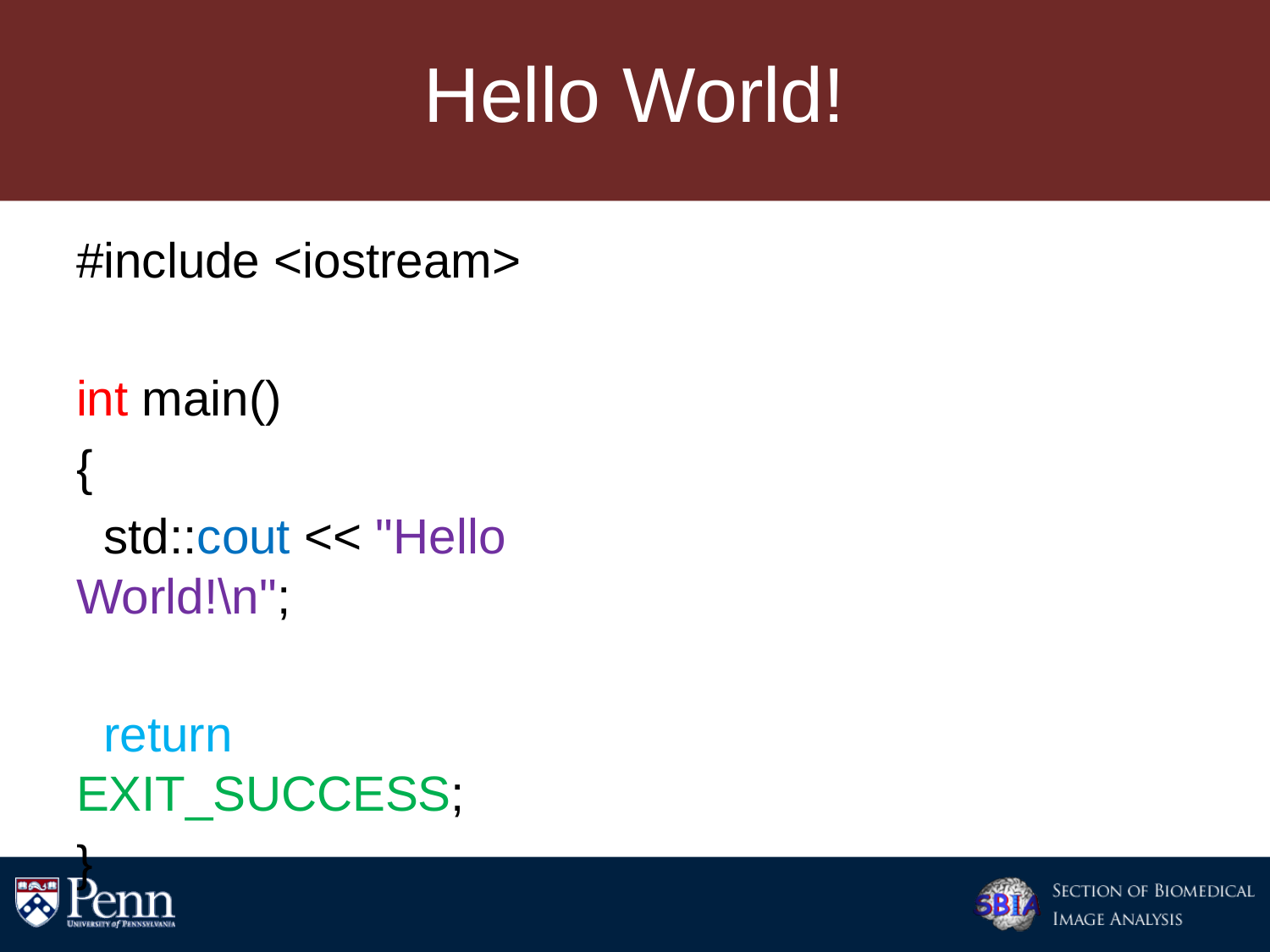

# Hello World!
#include <iostream>

int main()
{
  std::cout << "Hello World!\n";

  return EXIT_SUCCESS;
}